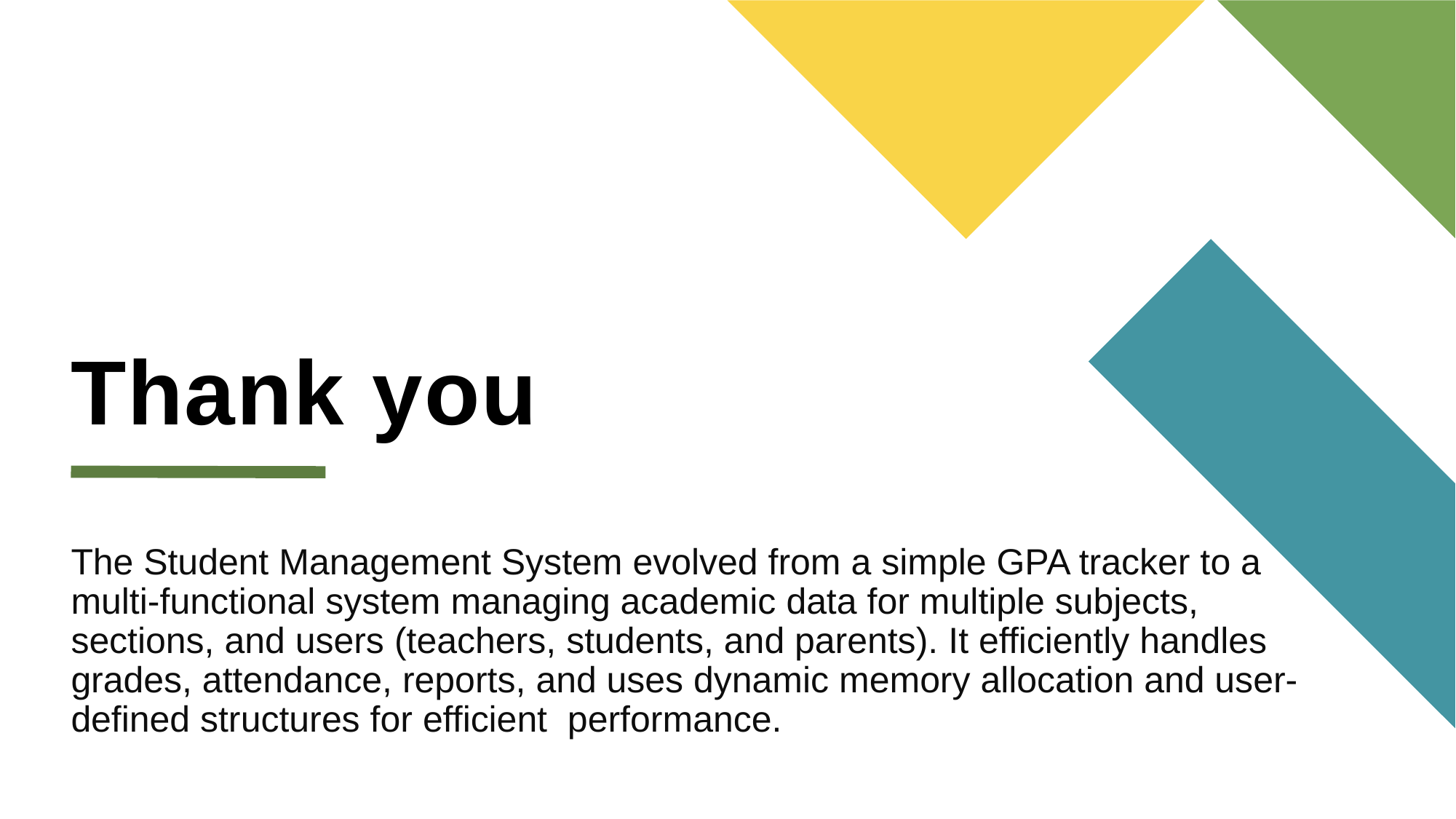

# Thank you
The Student Management System evolved from a simple GPA tracker to a multi-functional system managing academic data for multiple subjects, sections, and users (teachers, students, and parents). It efficiently handles grades, attendance, reports, and uses dynamic memory allocation and user-defined structures for efficient  performance.